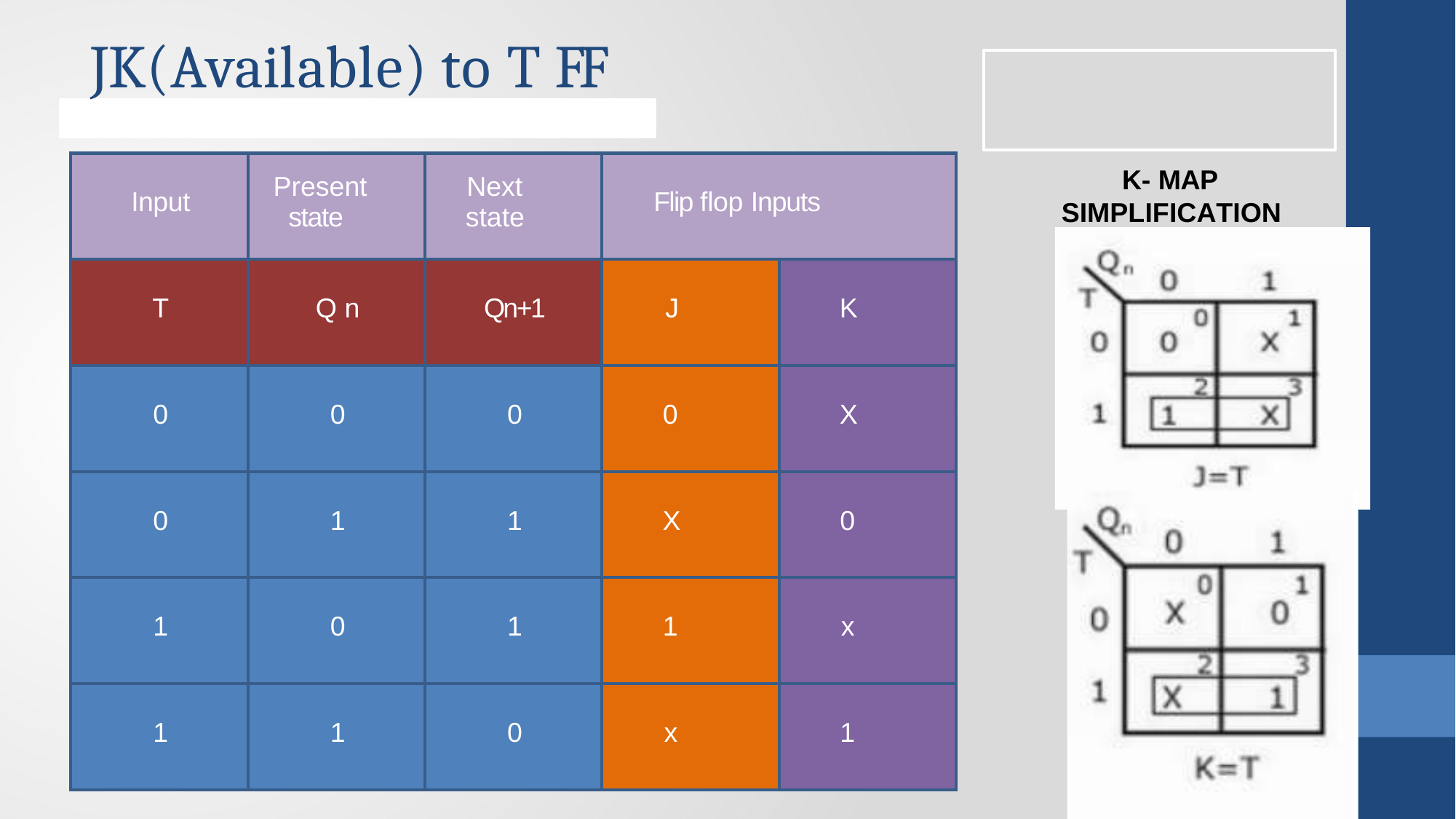

# JK(Available) to T FF

| Input | Present state | Next state | Flip flop Inputs |  |
| --- | --- | --- | --- | --- |
| T | Q n | Qn+1 | J | K |
| 0 | 0 | 0 | 0 | X |
| 0 | 1 | 1 | X | 0 |
| 1 | 0 | 1 | 1 | x |
| 1 | 1 | 0 | x | 1 |
K- MAP  SIMPLIFICATION